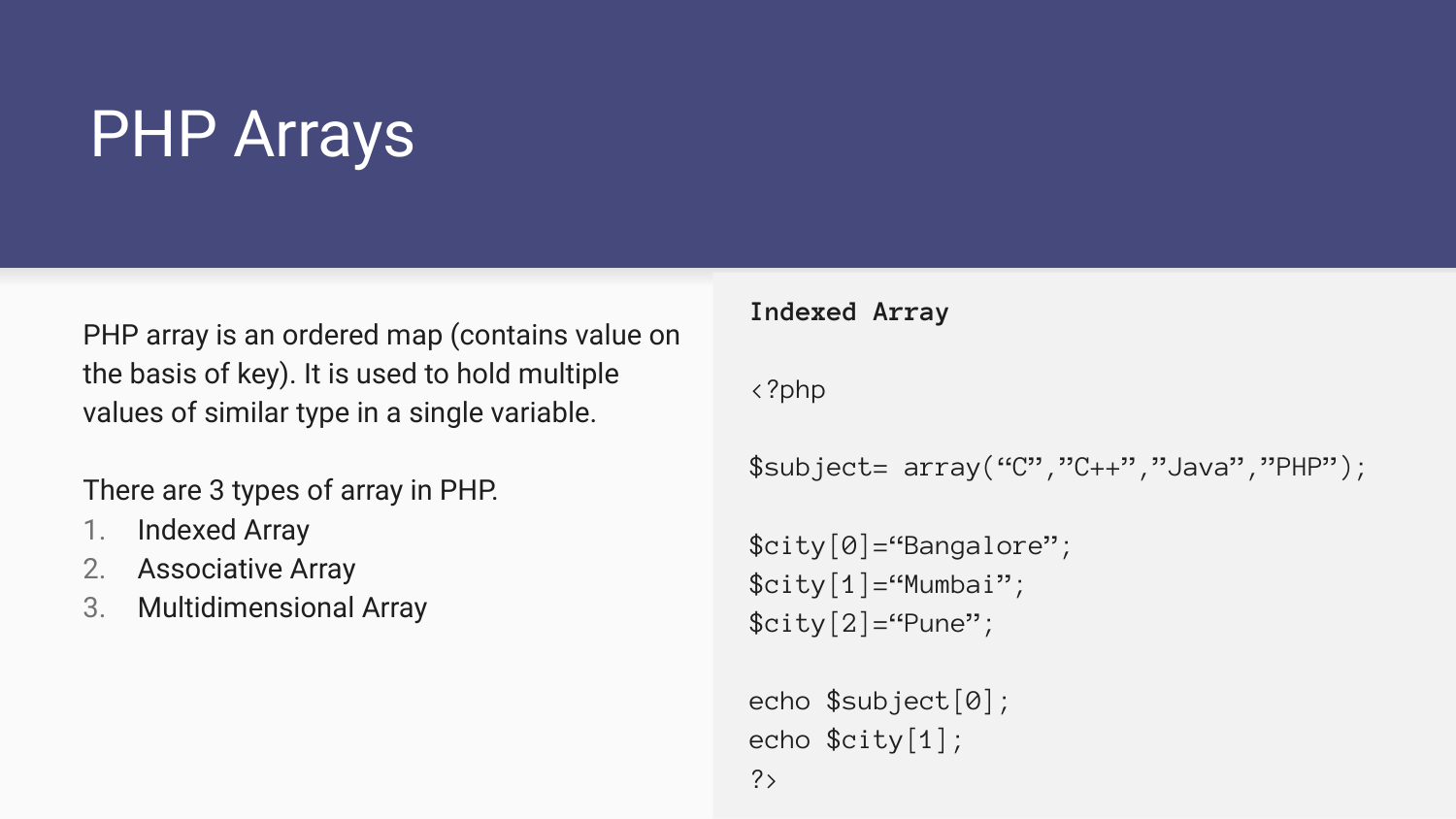

# PHP Arrays
Indexed Array

<?php

$subject= array(“C”,”C++”,”Java”,”PHP”);

$city[0]=“Bangalore”;
$city[1]=“Mumbai”;
$city[2]=“Pune”;

echo $subject[0];
echo $city[1];
?>
PHP array is an ordered map (contains value on the basis of key). It is used to hold multiple values of similar type in a single variable.

There are 3 types of array in PHP.
Indexed Array
Associative Array
Multidimensional Array